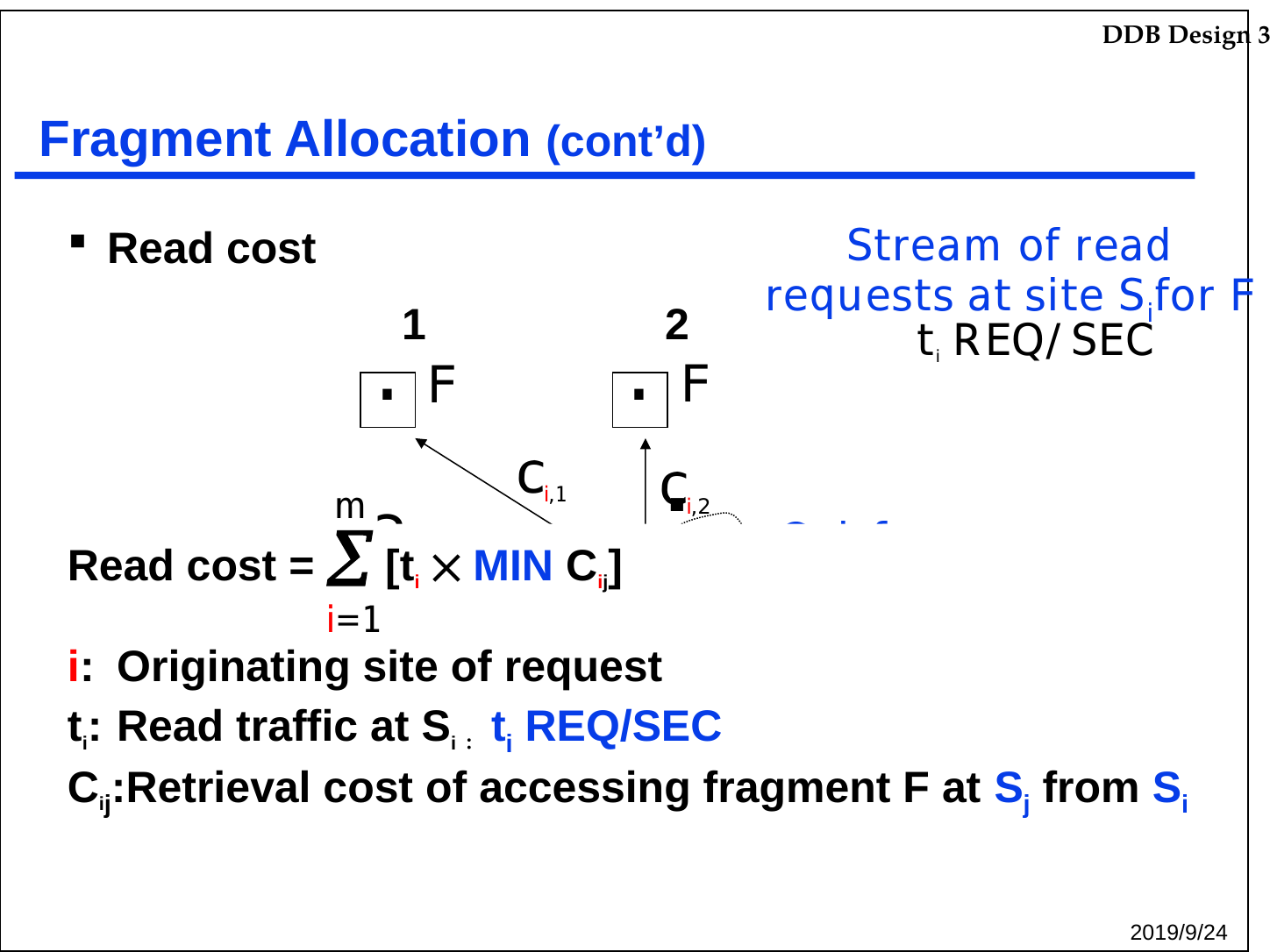

# Fragment Allocation (cont’d)
Stream of read
requests at site Sifor F
    ti REQ/SEC
Read cost
			1		2

					.

			 .		.
F
F
.

.

ci,1

ci,2
m
Read cost = ∑ [ti × MIN Cij]

i:	Originating site of request
ti:	Read traffic at Si：ti REQ/SEC
Cij:Retrieval cost of accessing fragment F at Sj from Si
i=1
3
C=inf
ci,3

F

.

i

C=inf
C=inf